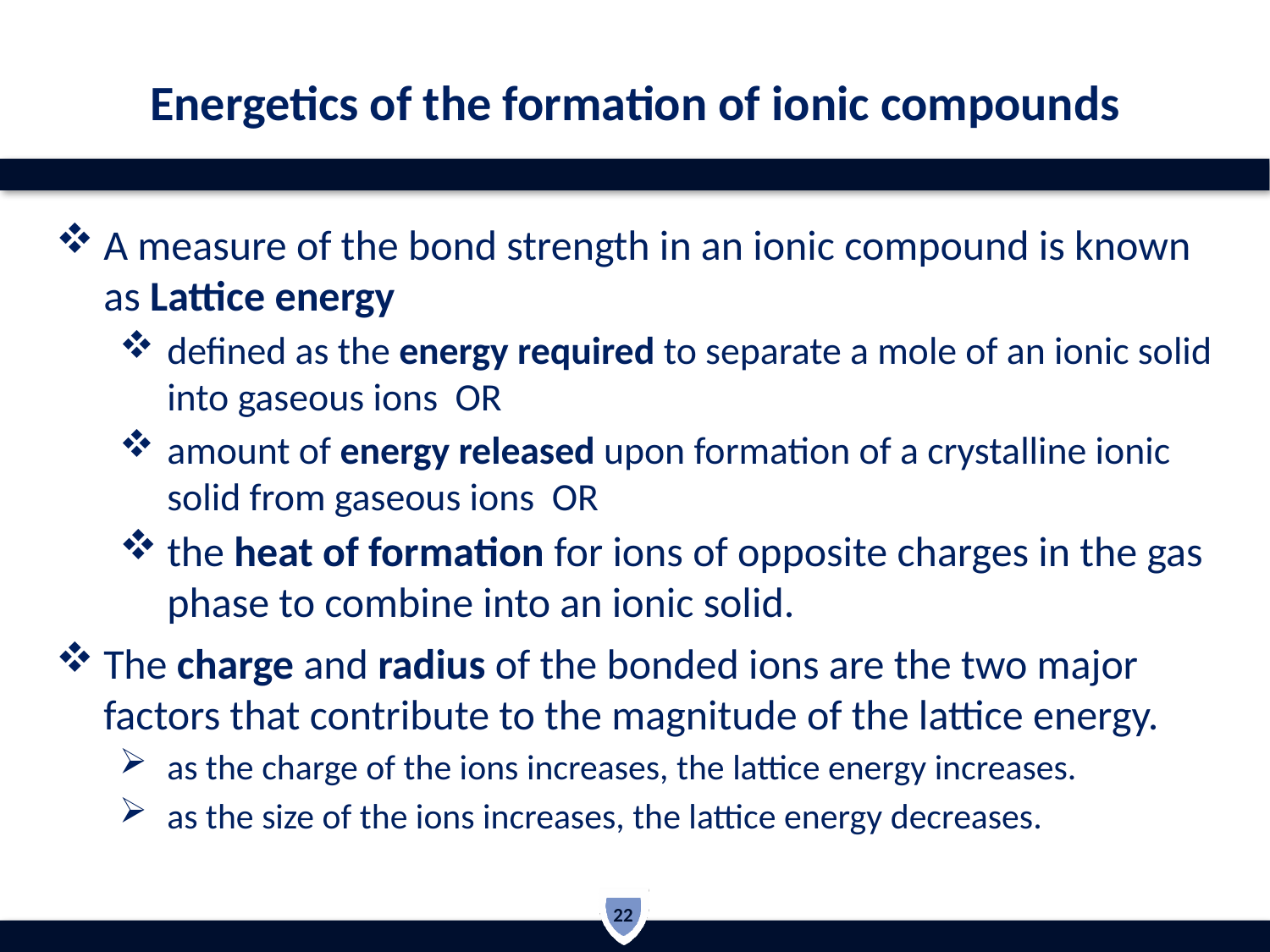

# Energetics of the formation of ionic compounds
A measure of the bond strength in an ionic compound is known as Lattice energy
defined as the energy required to separate a mole of an ionic solid into gaseous ions  OR
amount of energy released upon formation of a crystalline ionic solid from gaseous ions  OR
the heat of formation for ions of opposite charges in the gas phase to combine into an ionic solid.
The charge and radius of the bonded ions are the two major factors that contribute to the magnitude of the lattice energy.
as the charge of the ions increases, the lattice energy increases.
as the size of the ions increases, the lattice energy decreases.

22